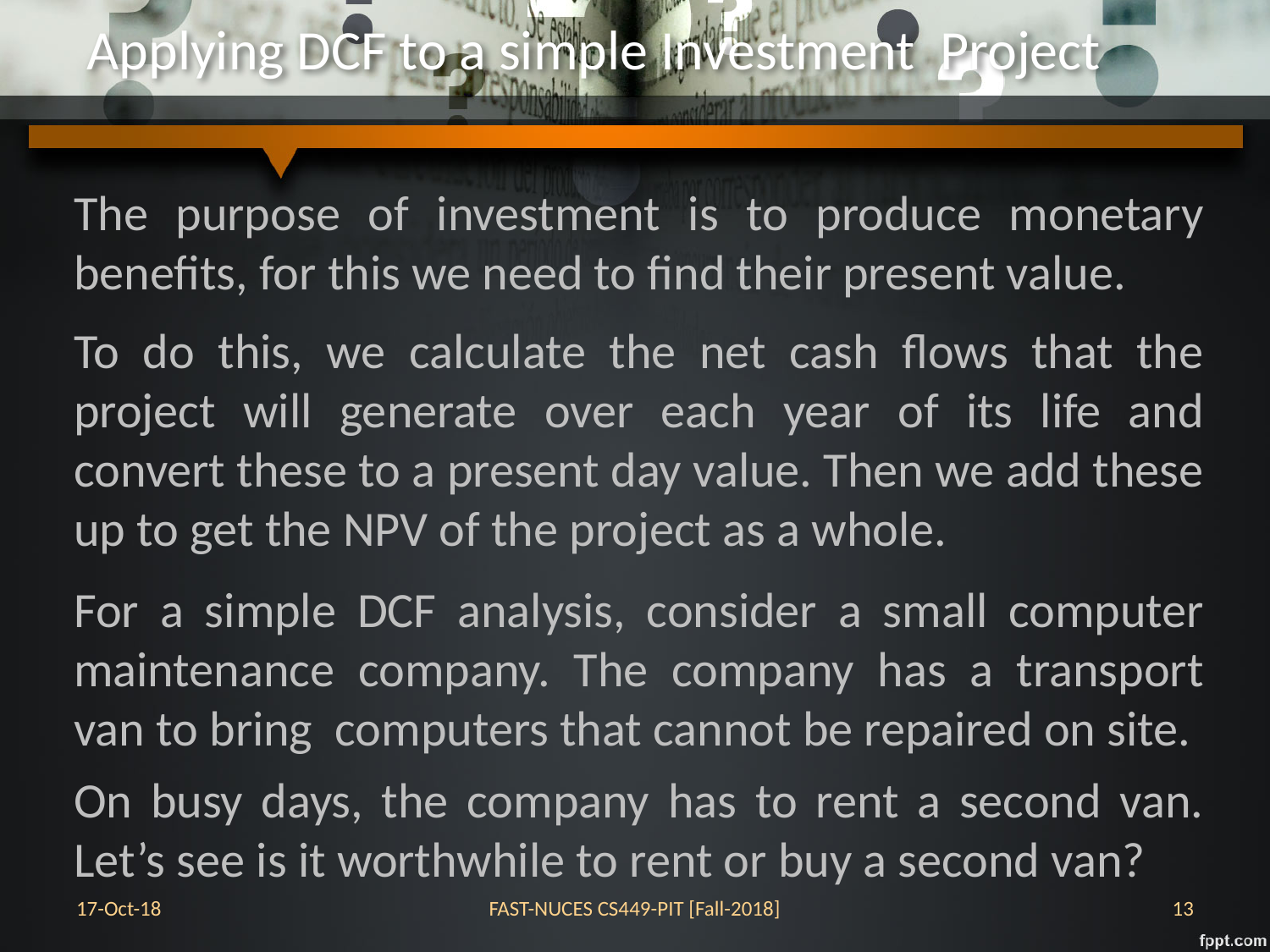

# Applying DCF to a simple Investment  Project
The purpose of investment is to produce monetary benefits, for this we need to find their present value.

To do this, we calculate the net cash flows that the project will generate over each year of its life and convert these to a present day value. Then we add these up to get the NPV of the project as a whole.

For a simple DCF analysis, consider a small computer maintenance company. The company has a transport van to bring  computers that cannot be repaired on site.

On busy days, the company has to rent a second van. Let’s see is it worthwhile to rent or buy a second van?
17-Oct-18
FAST-NUCES CS449-PIT [Fall-2018]
13